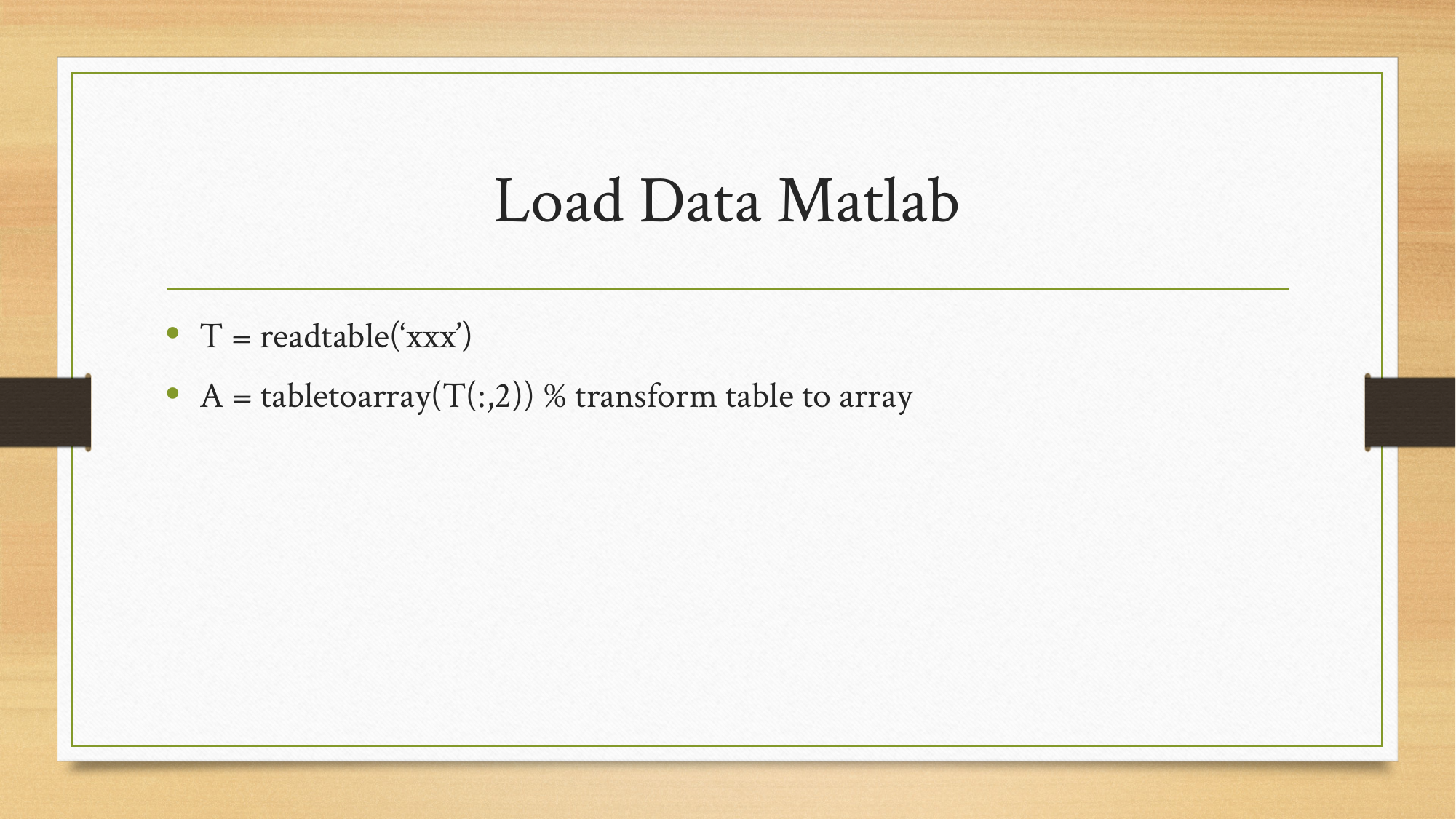

# Load Data Matlab
T = readtable(‘xxx’)
A = tabletoarray(T(:,2)) % transform table to array